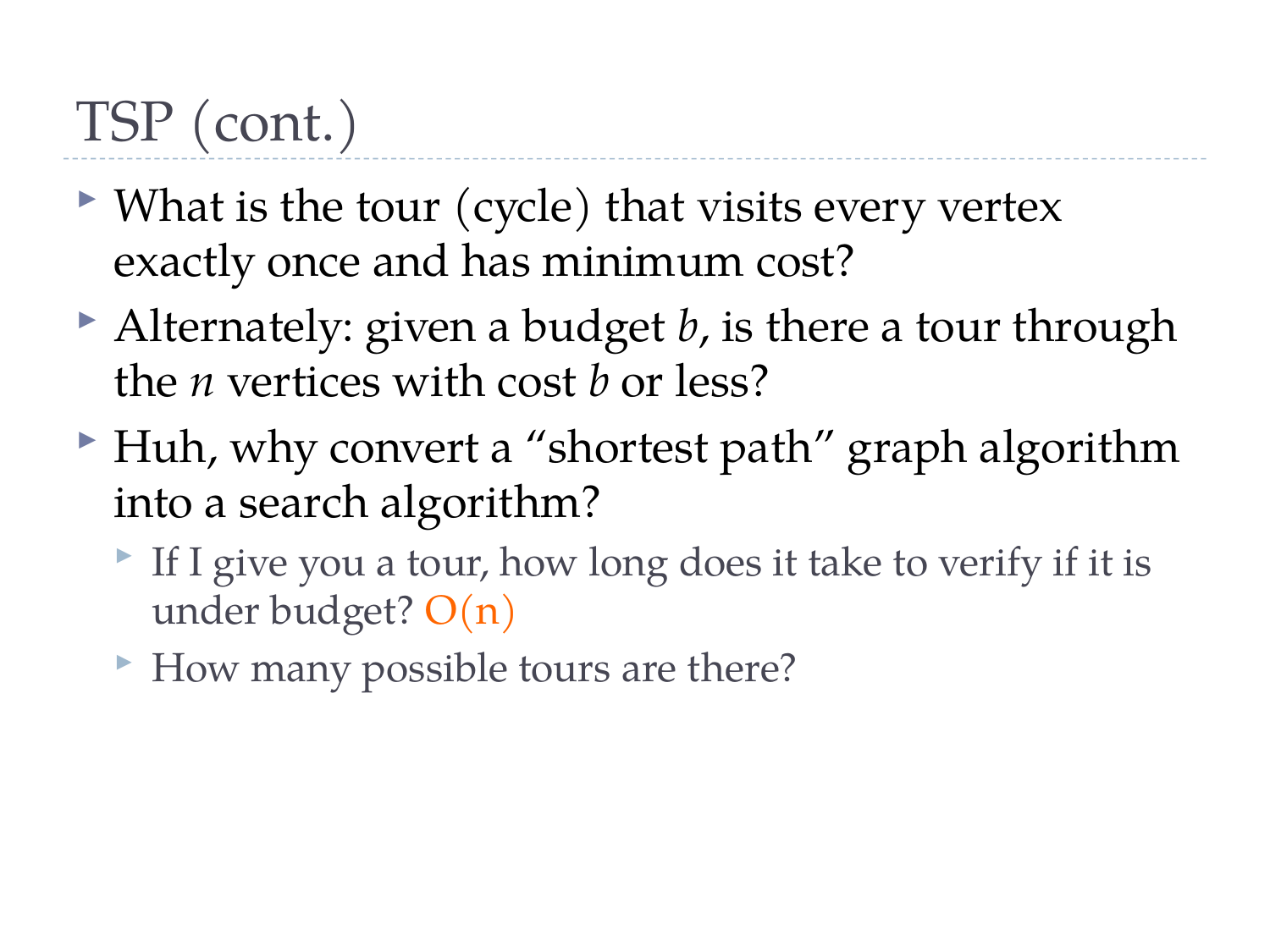

# TSP (cont.)
What is the tour (cycle) that visits every vertex exactly once and has minimum cost?
Alternately: given a budget b, is there a tour through the n vertices with cost b or less?
Huh, why convert a “shortest path” graph algorithm into a search algorithm?
If I give you a tour, how long does it take to verify if it is under budget? O(n)
How many possible tours are there?